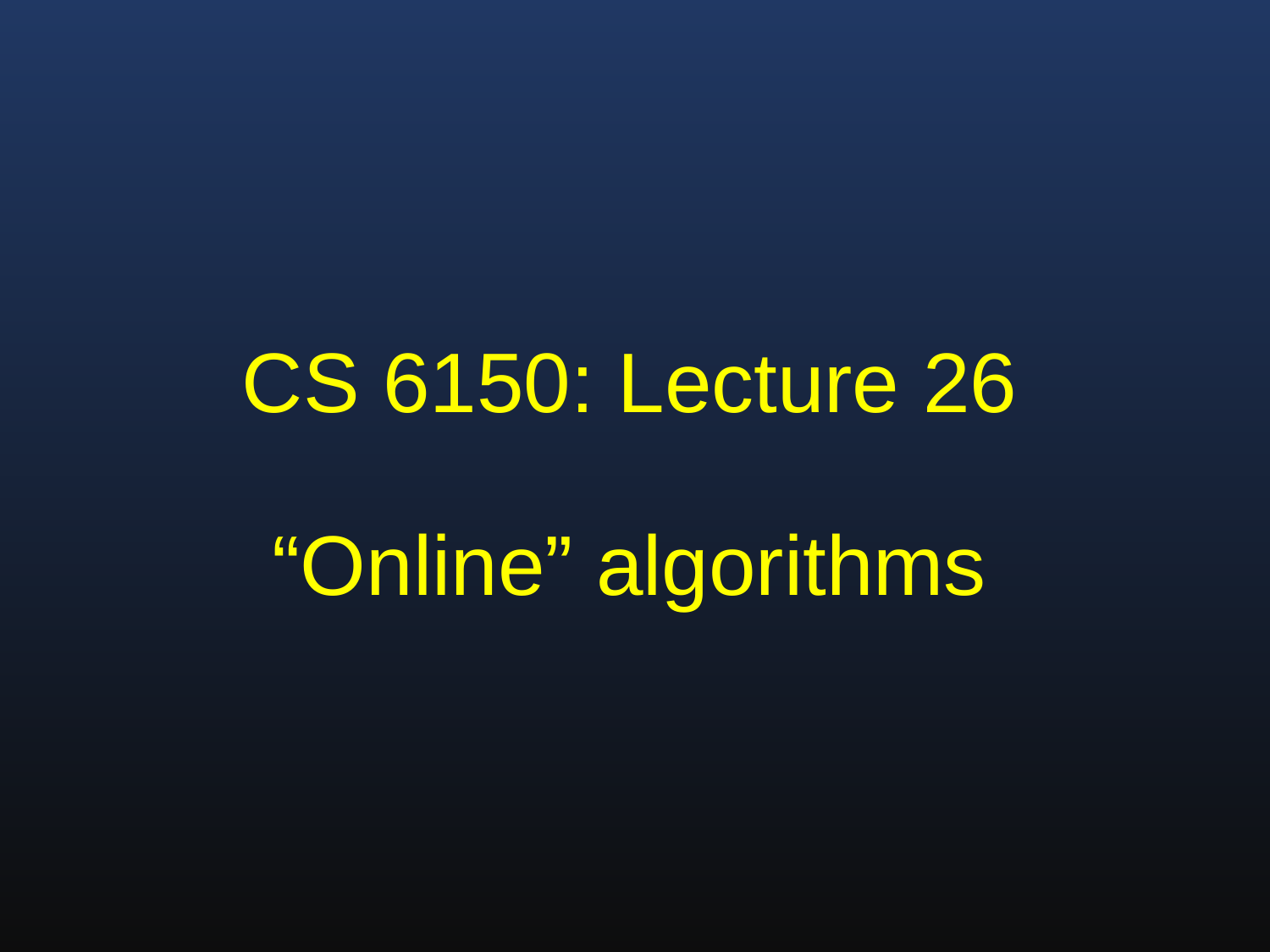

# CS 6150: Lecture 26 “Online” algorithms